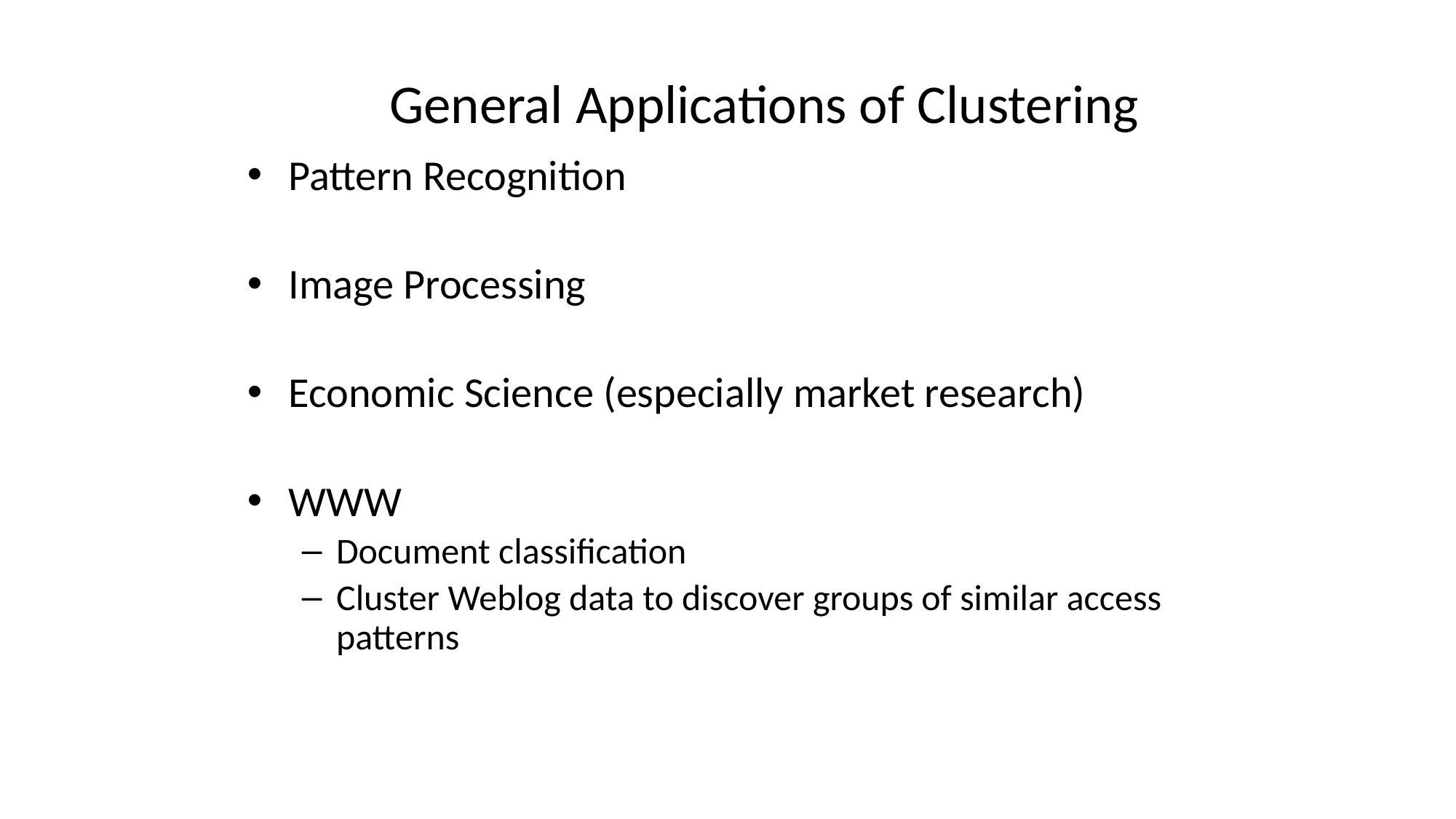

# General Applications of Clustering
Pattern Recognition

Image Processing

Economic Science (especially market research)

WWW
Document classification
Cluster Weblog data to discover groups of similar access patterns